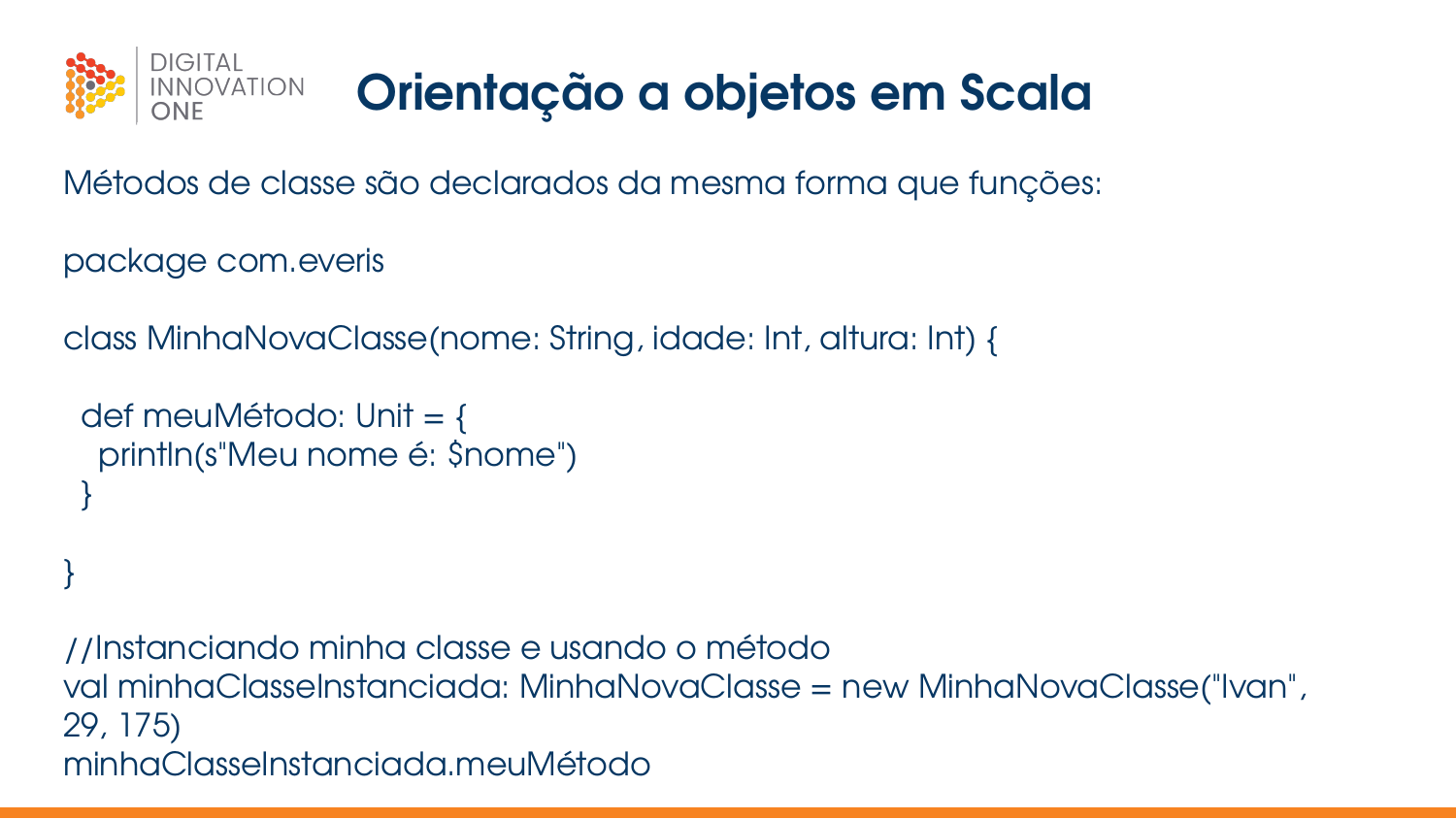

# Orientação a objetos em Scala
Métodos de classe são declarados da mesma forma que funções:

package com.everis

class MinhaNovaClasse(nome: String, idade: Int, altura: Int) {

  def meuMétodo: Unit = {
    println(s"Meu nome é: $nome")
  }

}

//Instanciando minha classe e usando o método
val minhaClasseInstanciada: MinhaNovaClasse = new MinhaNovaClasse("Ivan", 29, 175)
minhaClasseInstanciada.meuMétodo